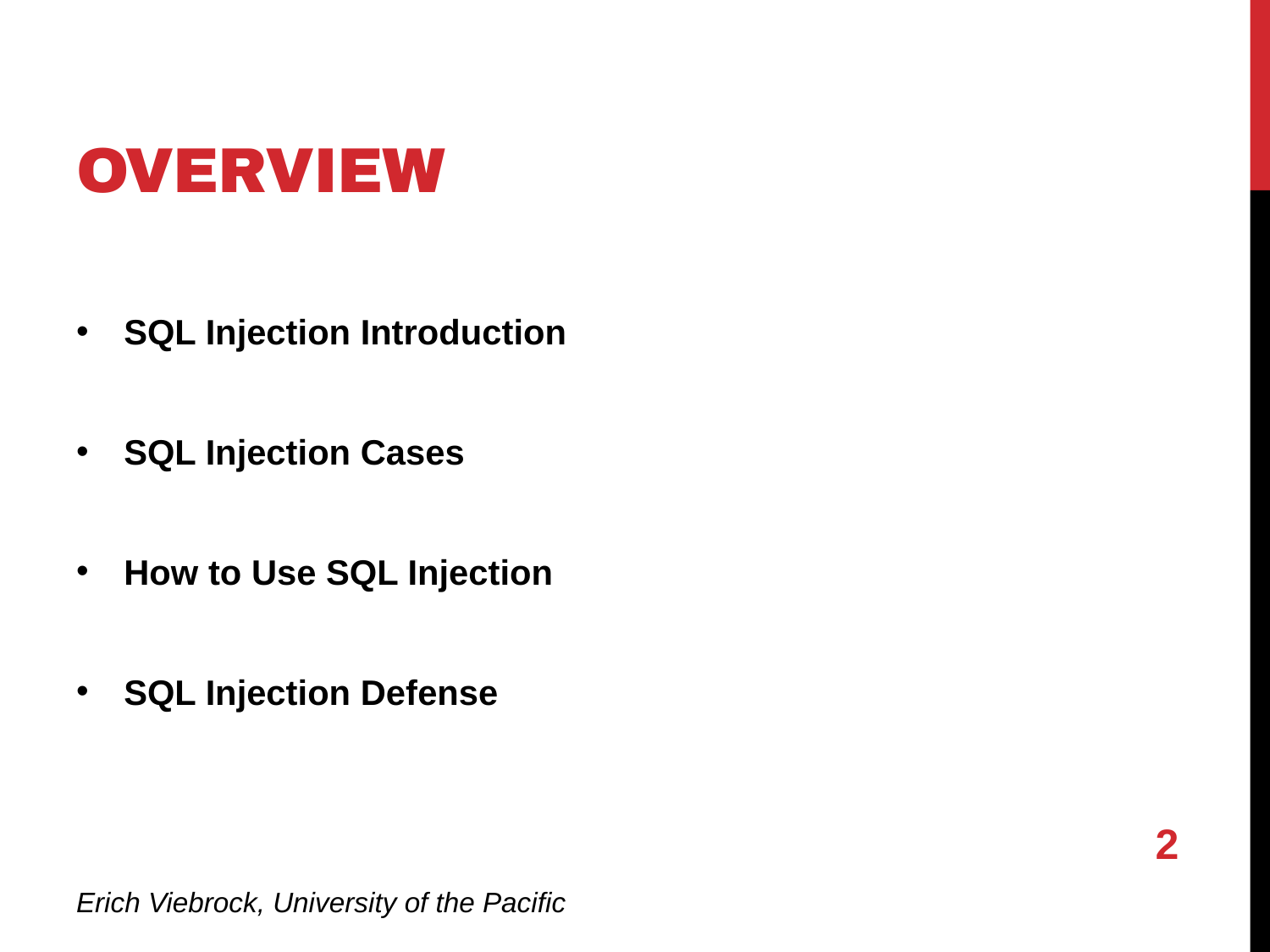

# Overview

SQL Injection Introduction

SQL Injection Cases

How to Use SQL Injection

SQL Injection Defense

2
Erich Viebrock, University of the Pacific